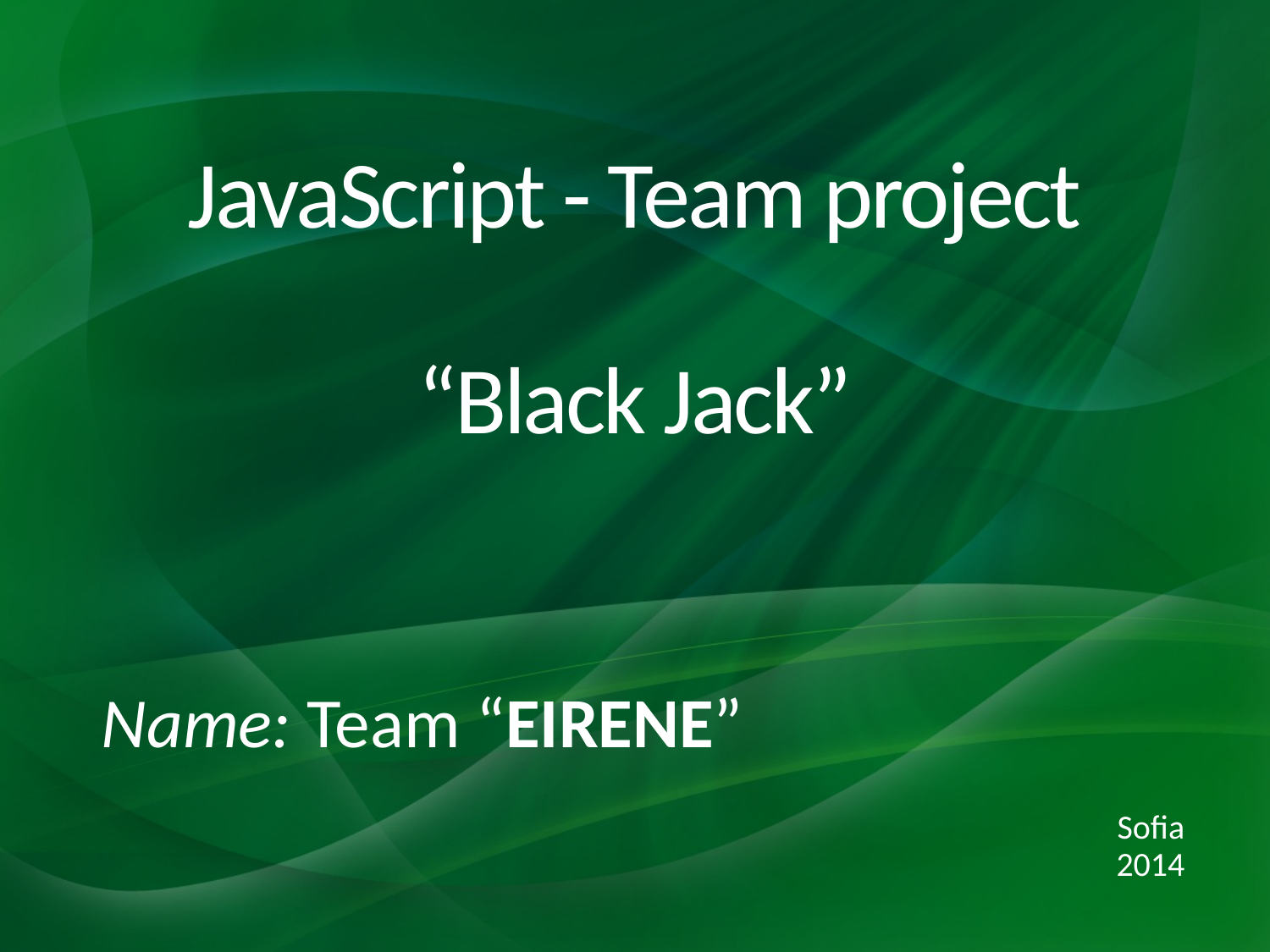

# JavaScript - Team project “Black Jack”

Name: Team “EIRENE”

Sofia
2014